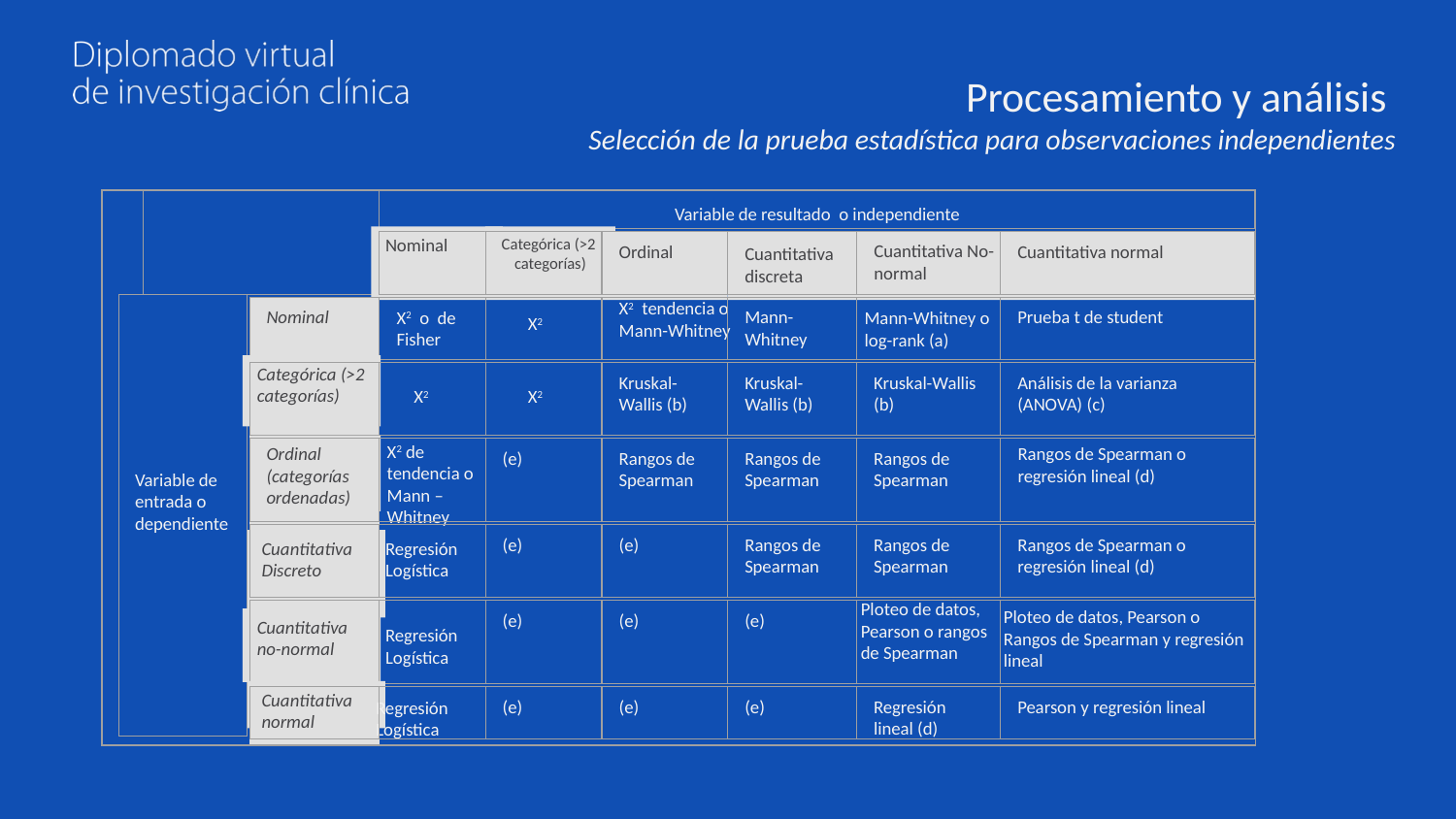

Procesamiento y análisis
Selección de la prueba estadística para observaciones independientes

Variable de resultado  o independiente
Nominal

Categórica (>2  categorías)

Ordinal

Cuantitativa normal

Cuantitativa No-normal

Cuantitativa discreta

Variable de entrada o dependiente

X2  tendencia o Mann-Whitney

Nominal

Mann-Whitney

Prueba t de student
X2  o  de Fisher

Mann-Whitney o log-rank (a)

X2
Categórica (>2 categorías)

Kruskal-Wallis (b)

Kruskal-Wallis (b)

Kruskal-Wallis (b)

Análisis de la varianza (ANOVA) (c)

X2
X2
X2 de tendencia o Mann – Whitney
Ordinal (categorías ordenadas)
Rangos de Spearman o regresión lineal (d)

(e)

Rangos de Spearman

Rangos de Spearman

Rangos de Spearman

(e)

(e)

Rangos de Spearman

Rangos de Spearman

Rangos de Spearman o regresión lineal (d)

Cuantitativa Discreto

Regresión Logística
Ploteo de datos, Pearson o rangos de Spearman
Ploteo de datos, Pearson o Rangos de Spearman y regresión lineal

(e)

(e)

(e)

Cuantitativa no-normal

Regresión Logística
Cuantitativa normal

(e)

(e)

(e)

Regresión lineal (d)

Pearson y regresión lineal

Regresión Logística